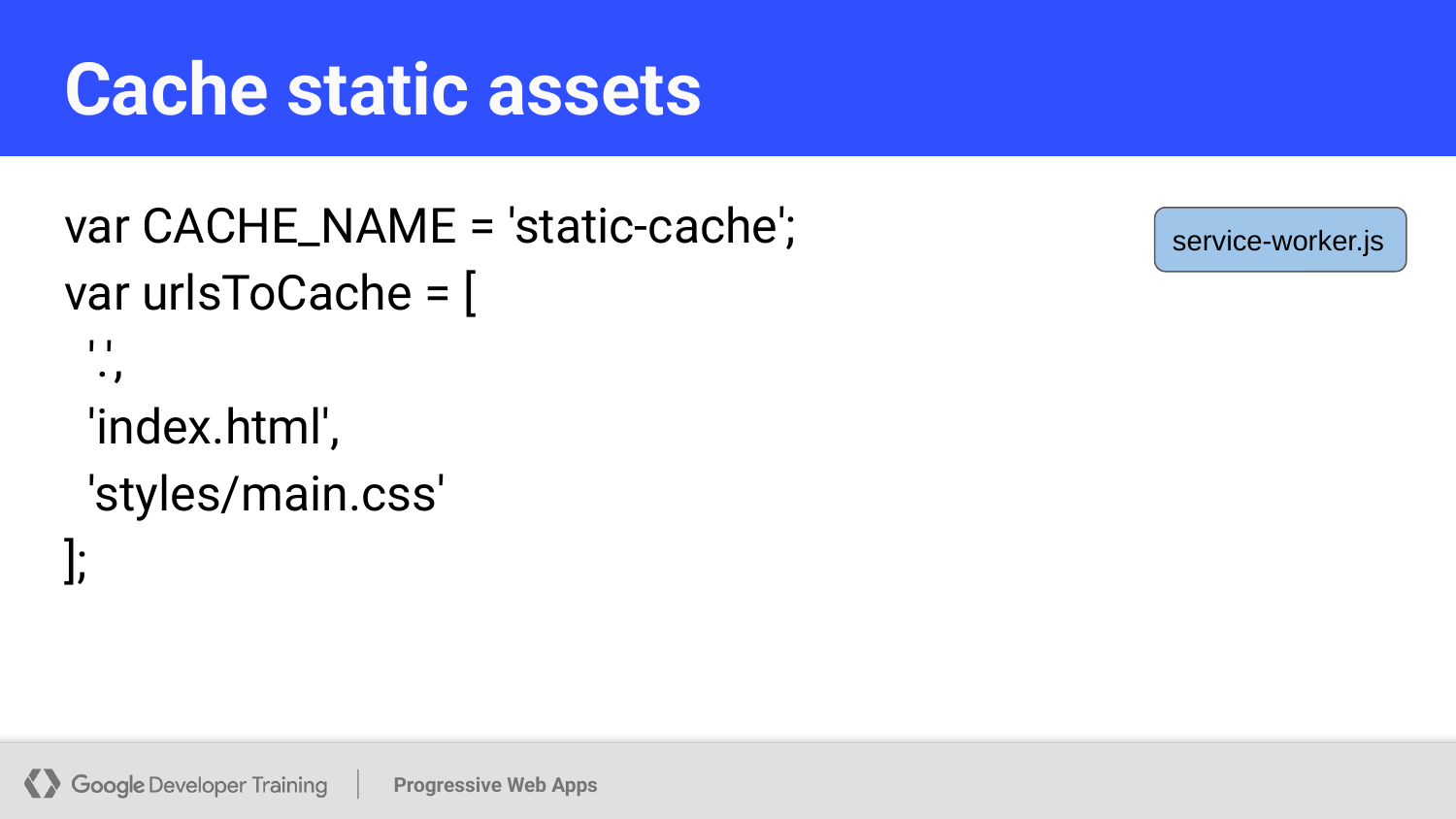

# Cache static assets
var CACHE_NAME = 'static-cache';
var urlsToCache = [
  '.',
  'index.html',
  'styles/main.css'
];
service-worker.js